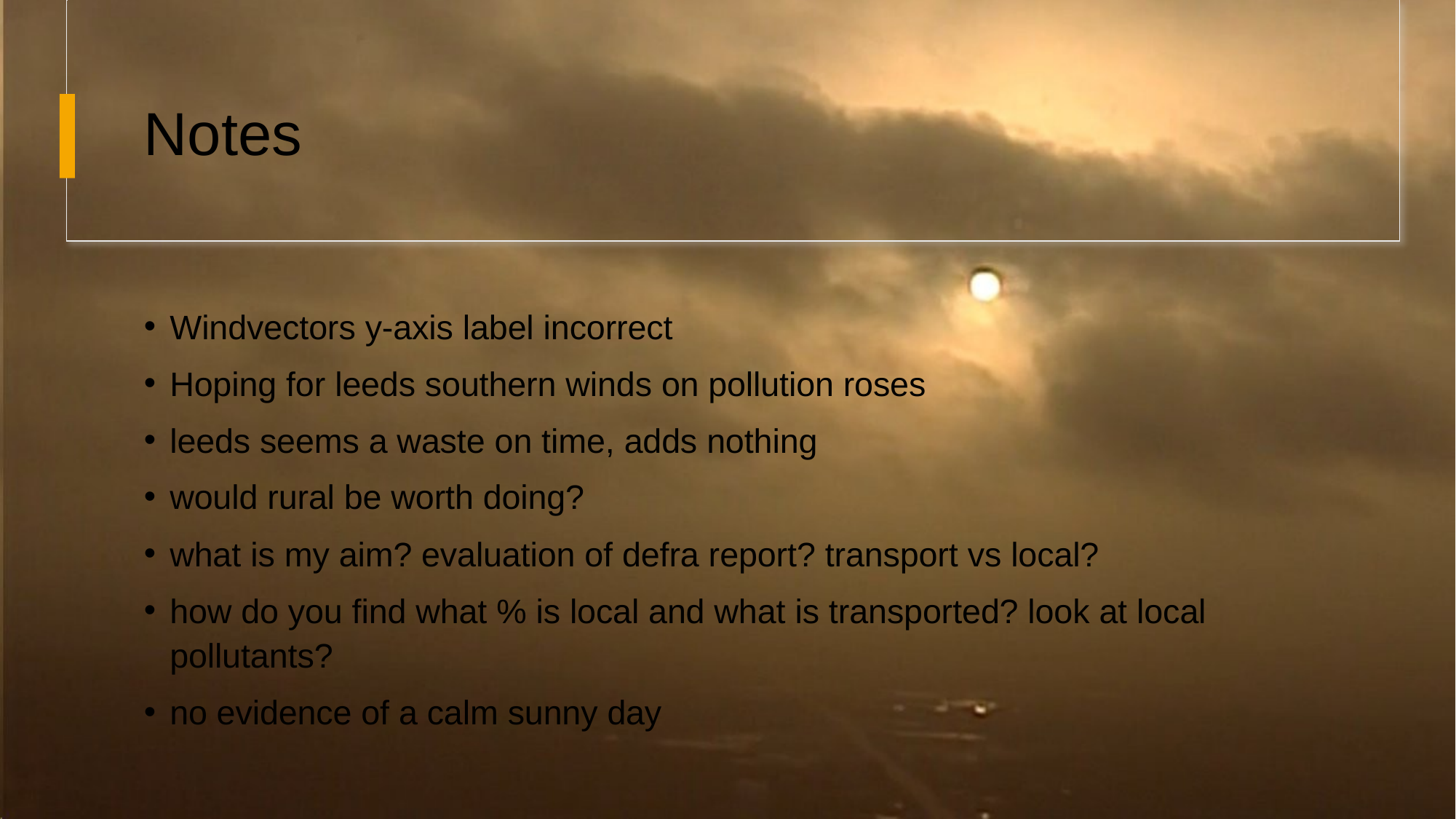

# Notes
Windvectors y-axis label incorrect
Hoping for leeds southern winds on pollution roses
leeds seems a waste on time, adds nothing
would rural be worth doing?
what is my aim? evaluation of defra report? transport vs local?
how do you find what % is local and what is transported? look at local pollutants?
no evidence of a calm sunny day